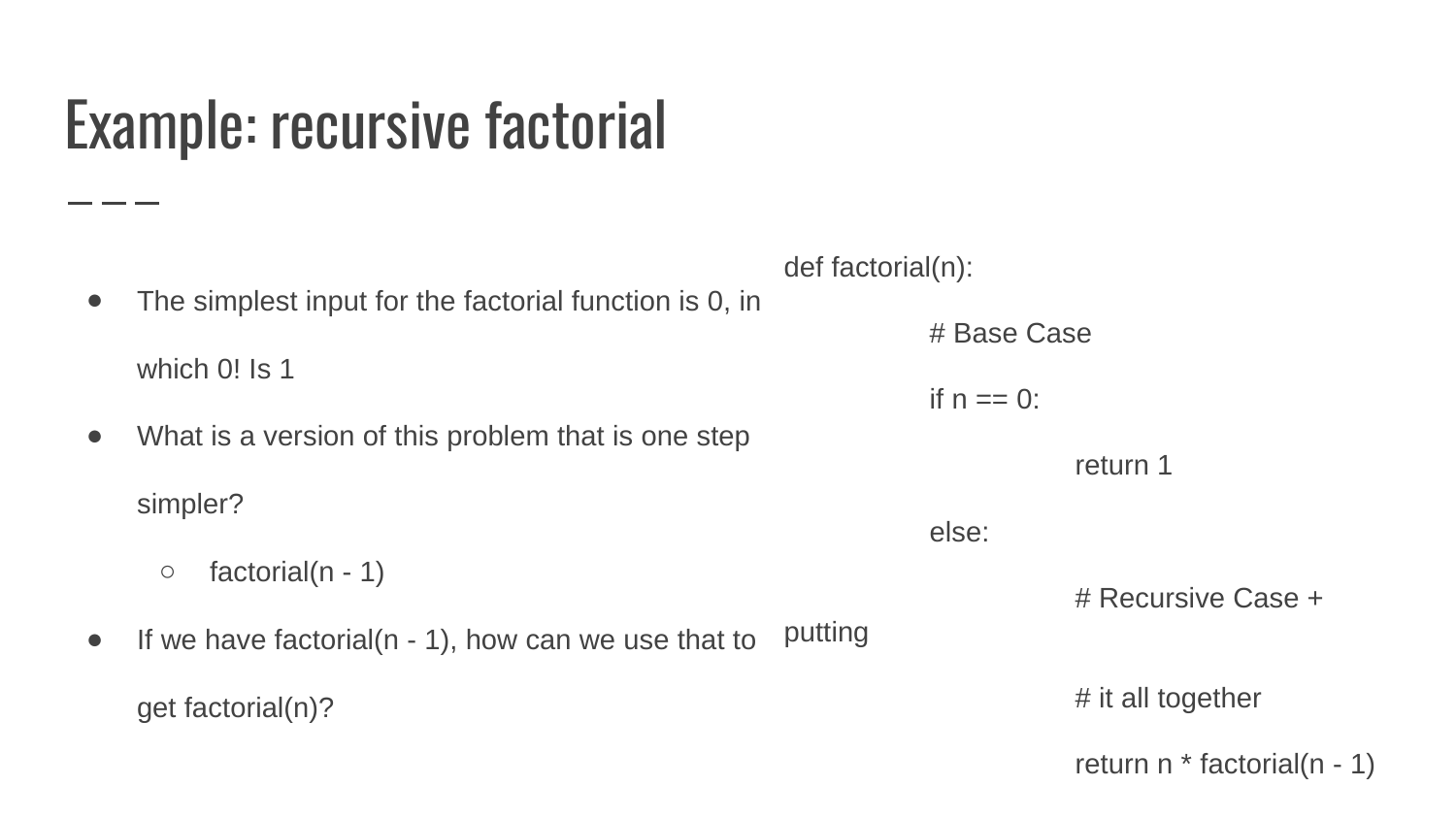

# Example: recursive factorial
The simplest input for the factorial function is 0, in which 0! Is 1
What is a version of this problem that is one step simpler?
factorial(n - 1)
If we have factorial(n - 1), how can we use that to get factorial(n)?
def factorial(n):
	# Base Case
	if n == 0:
		return 1
	else:
		# Recursive Case + putting
		# it all together
		return n * factorial(n - 1)